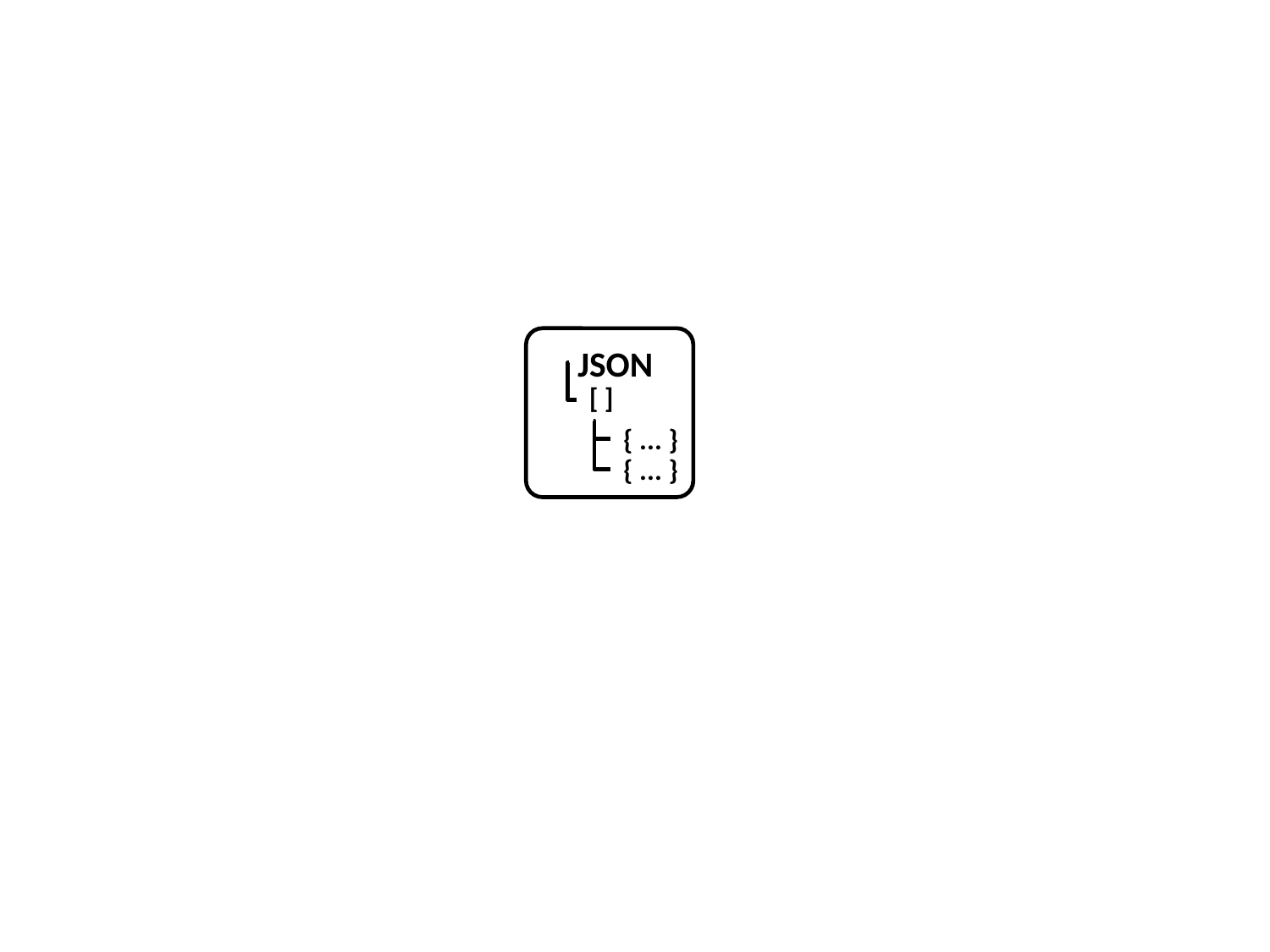

JSON
[ ]
{ ... }
{ ... }